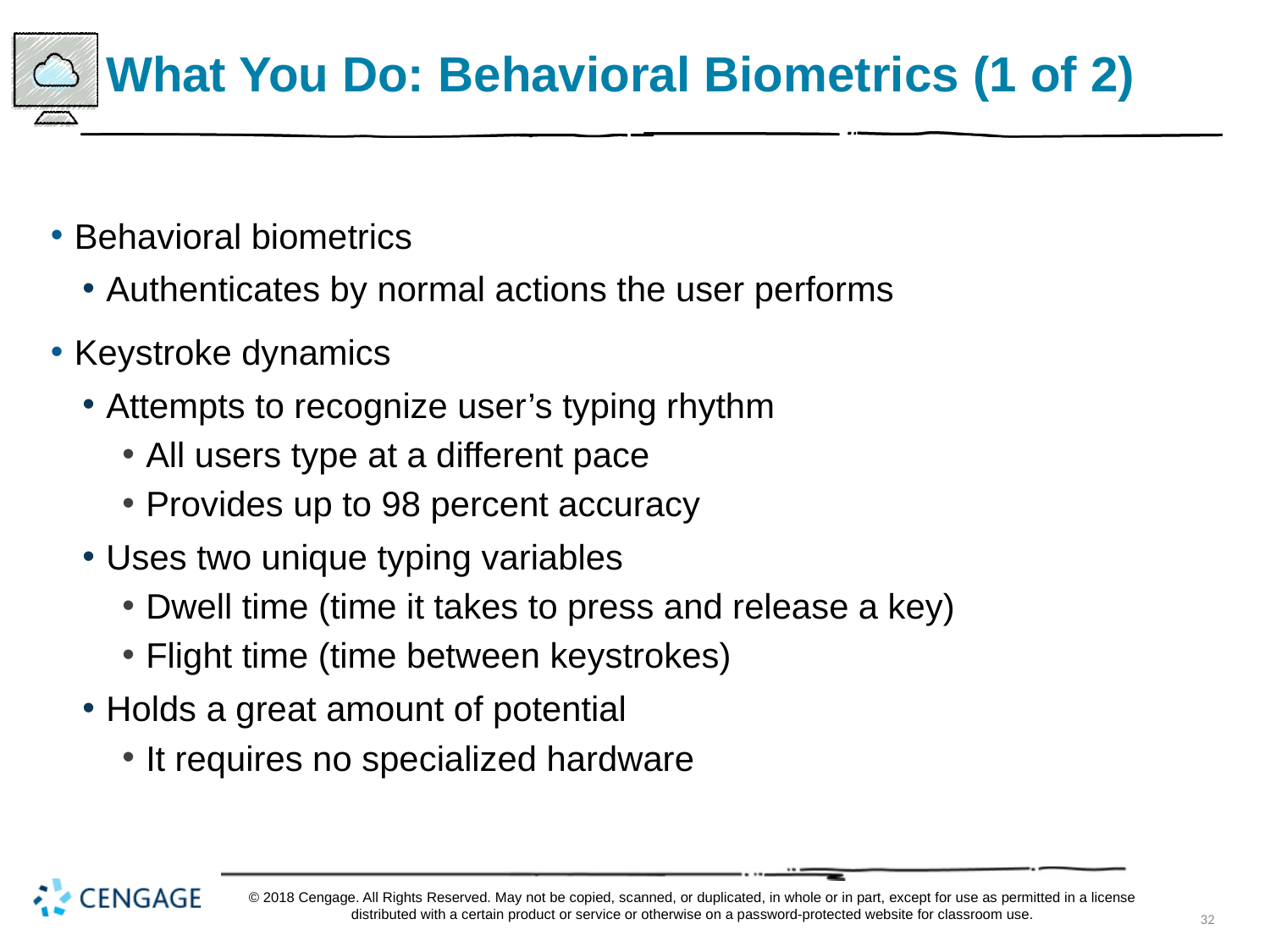

# What You Do: Behavioral Biometrics (1 of 2)
Behavioral biometrics
Authenticates by normal actions the user performs
Keystroke dynamics
Attempts to recognize user’s typing rhythm
All users type at a different pace
Provides up to 98 percent accuracy
Uses two unique typing variables
Dwell time (time it takes to press and release a key)
Flight time (time between keystrokes)
Holds a great amount of potential
It requires no specialized hardware
© 2018 Cengage. All Rights Reserved. May not be copied, scanned, or duplicated, in whole or in part, except for use as permitted in a license distributed with a certain product or service or otherwise on a password-protected website for classroom use.